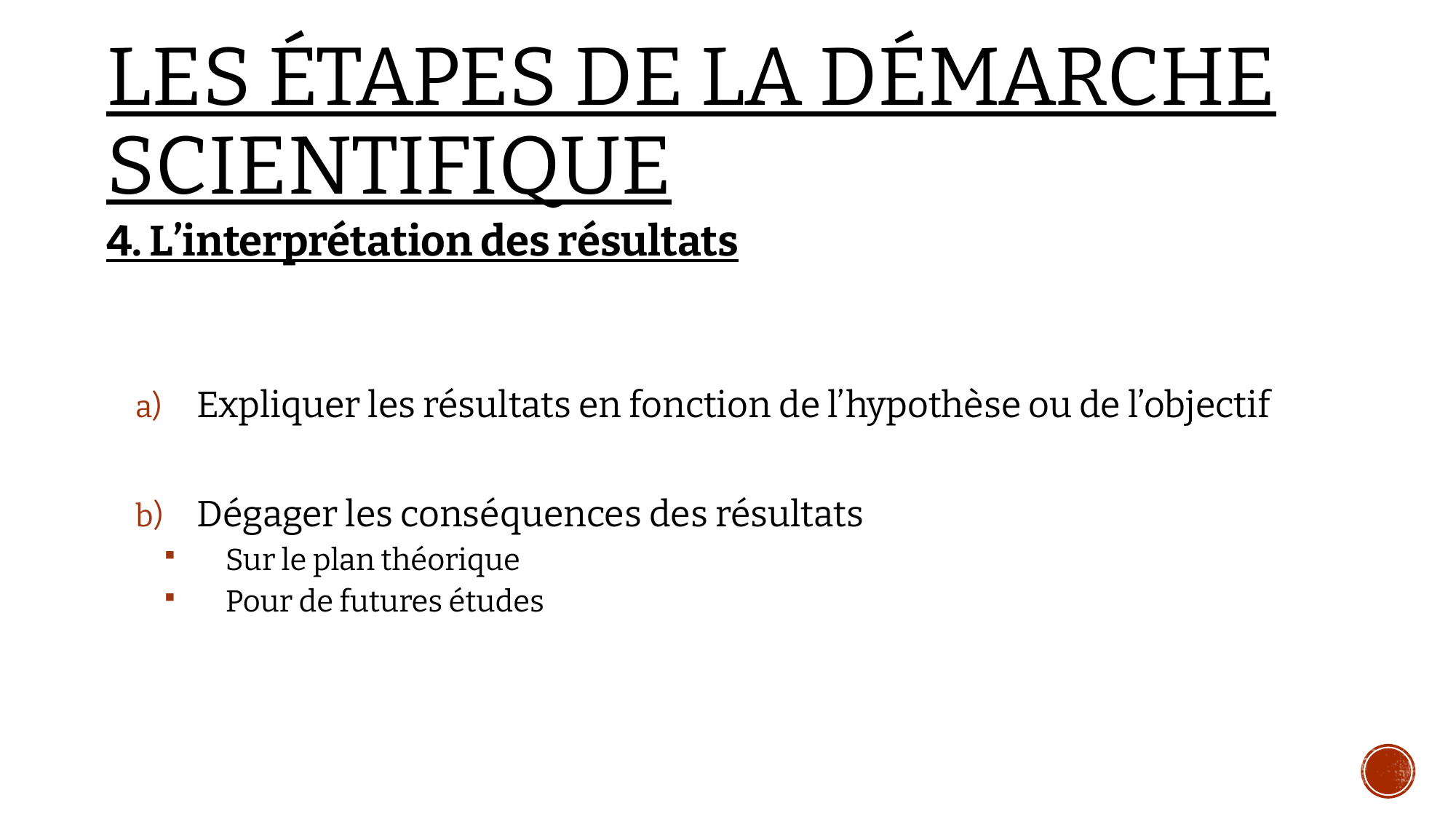

# Les étapes de la démarche scientifique

4. L’interprétation des résultats

Expliquer les résultats en fonction de l’hypothèse ou de l’objectif

Dégager les conséquences des résultats
Sur le plan théorique
Pour de futures études